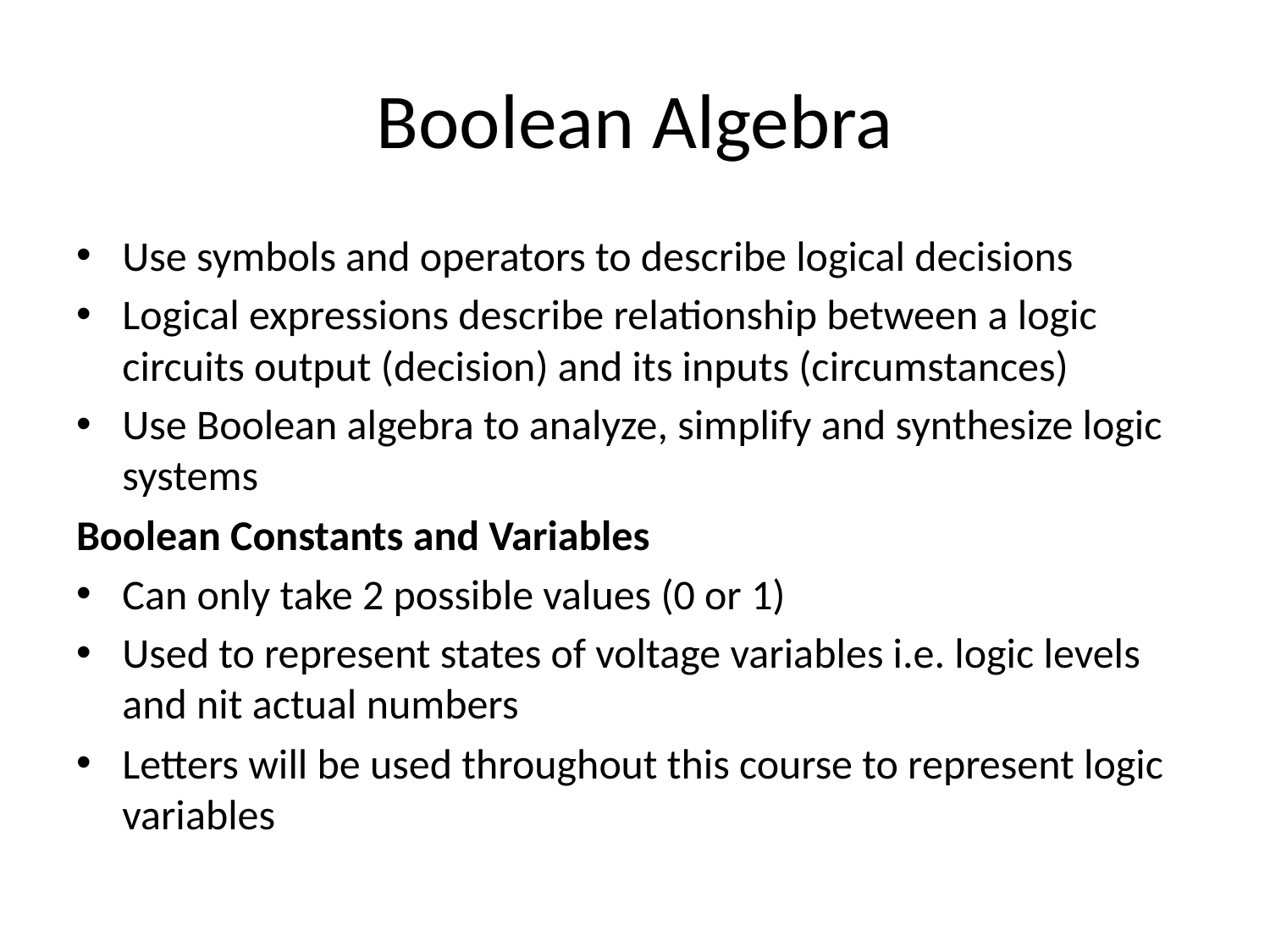

# Boolean Algebra
Use symbols and operators to describe logical decisions
Logical expressions describe relationship between a logic circuits output (decision) and its inputs (circumstances)
Use Boolean algebra to analyze, simplify and synthesize logic systems
Boolean Constants and Variables
Can only take 2 possible values (0 or 1)
Used to represent states of voltage variables i.e. logic levels and nit actual numbers
Letters will be used throughout this course to represent logic variables